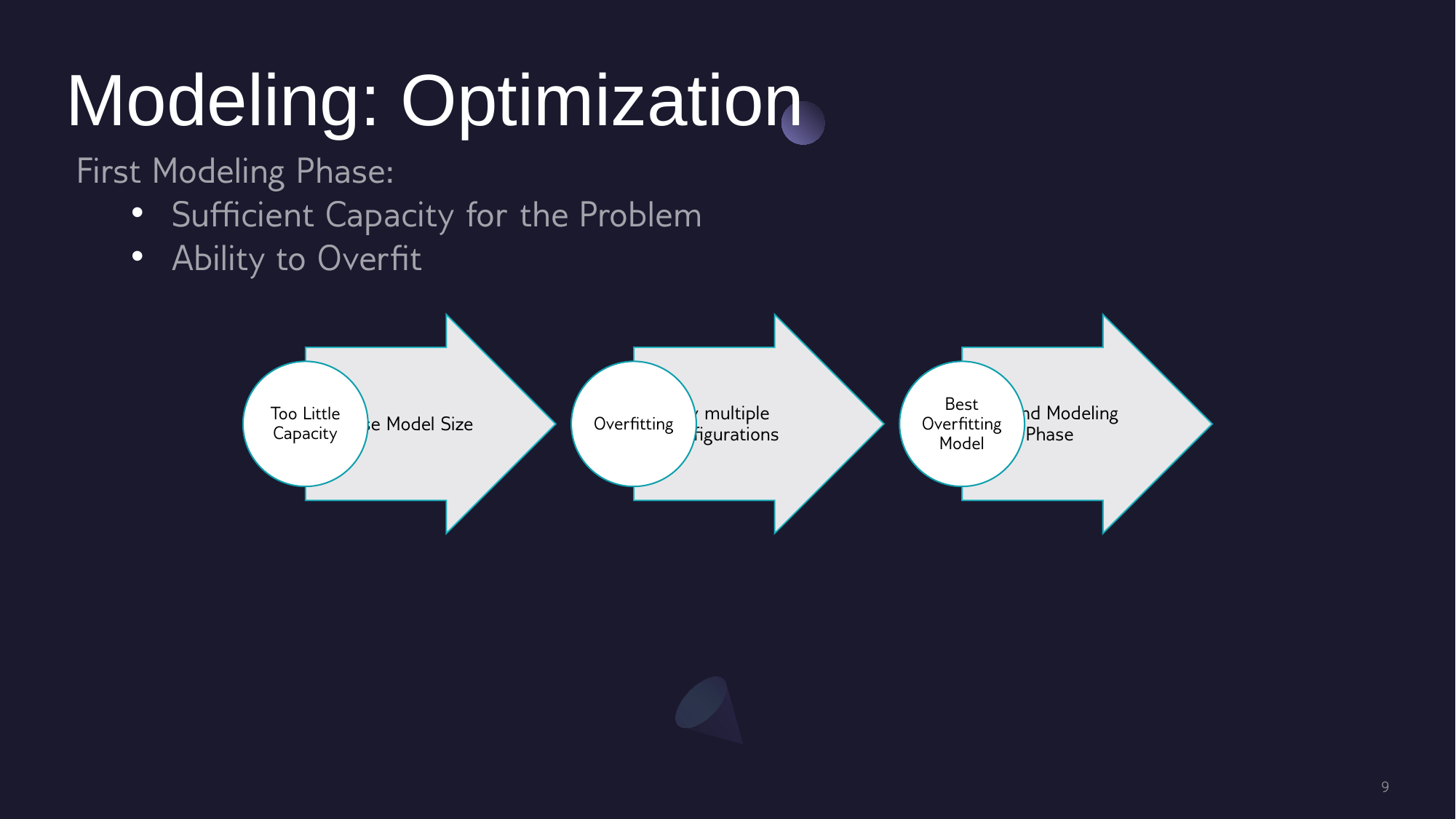

# Modeling: Optimization
Increase Model Size
Too Little Capacity
Try multiple configurations
Overfitting
Second Modeling Phase
Best Overfitting Model
First Modeling Phase:
Sufficient Capacity for the Problem
Ability to Overfit

9